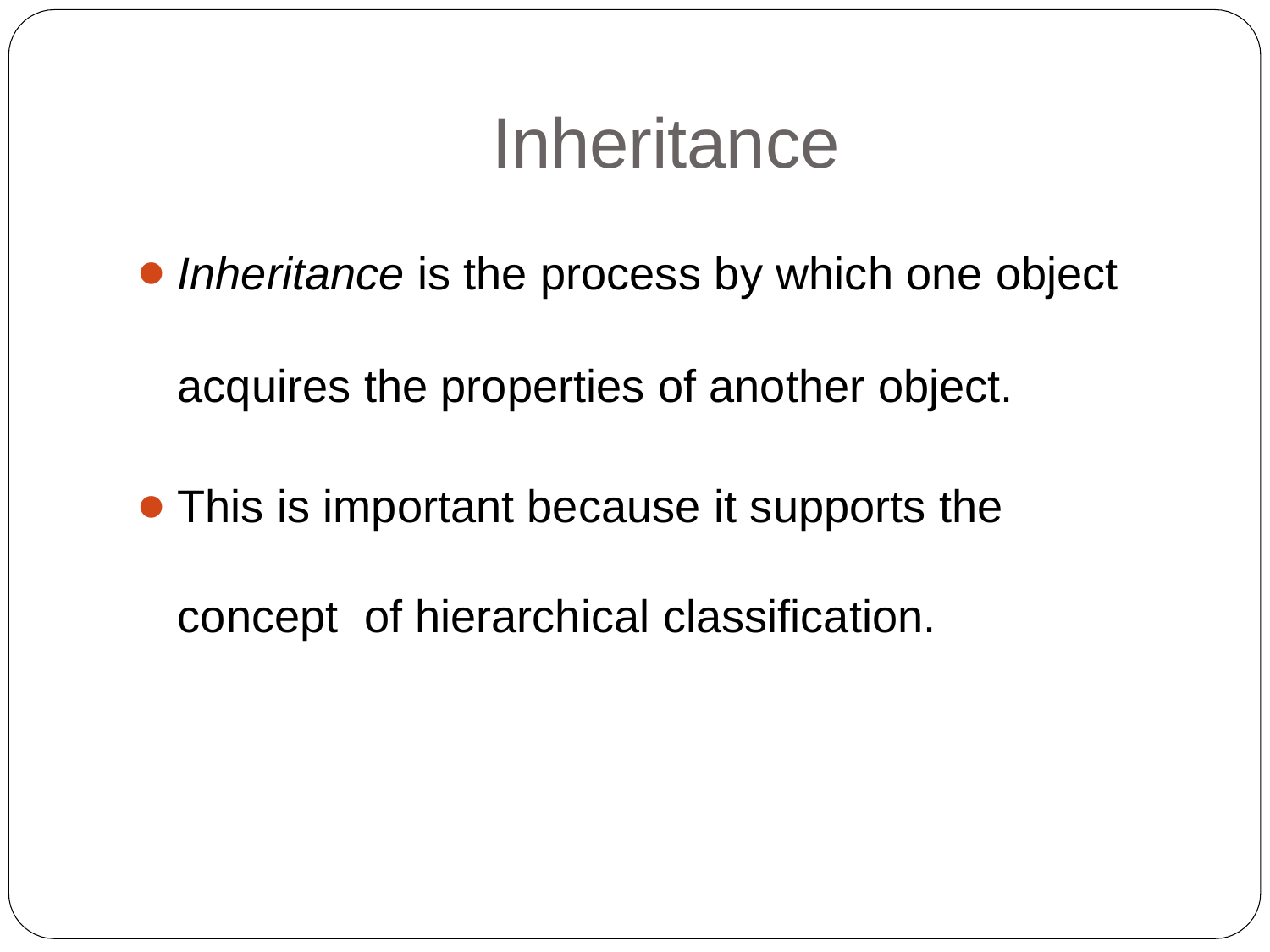

# Inheritance
Inheritance is the process by which one object

acquires the properties of another object.
This is important because it supports the concept  of hierarchical classification.